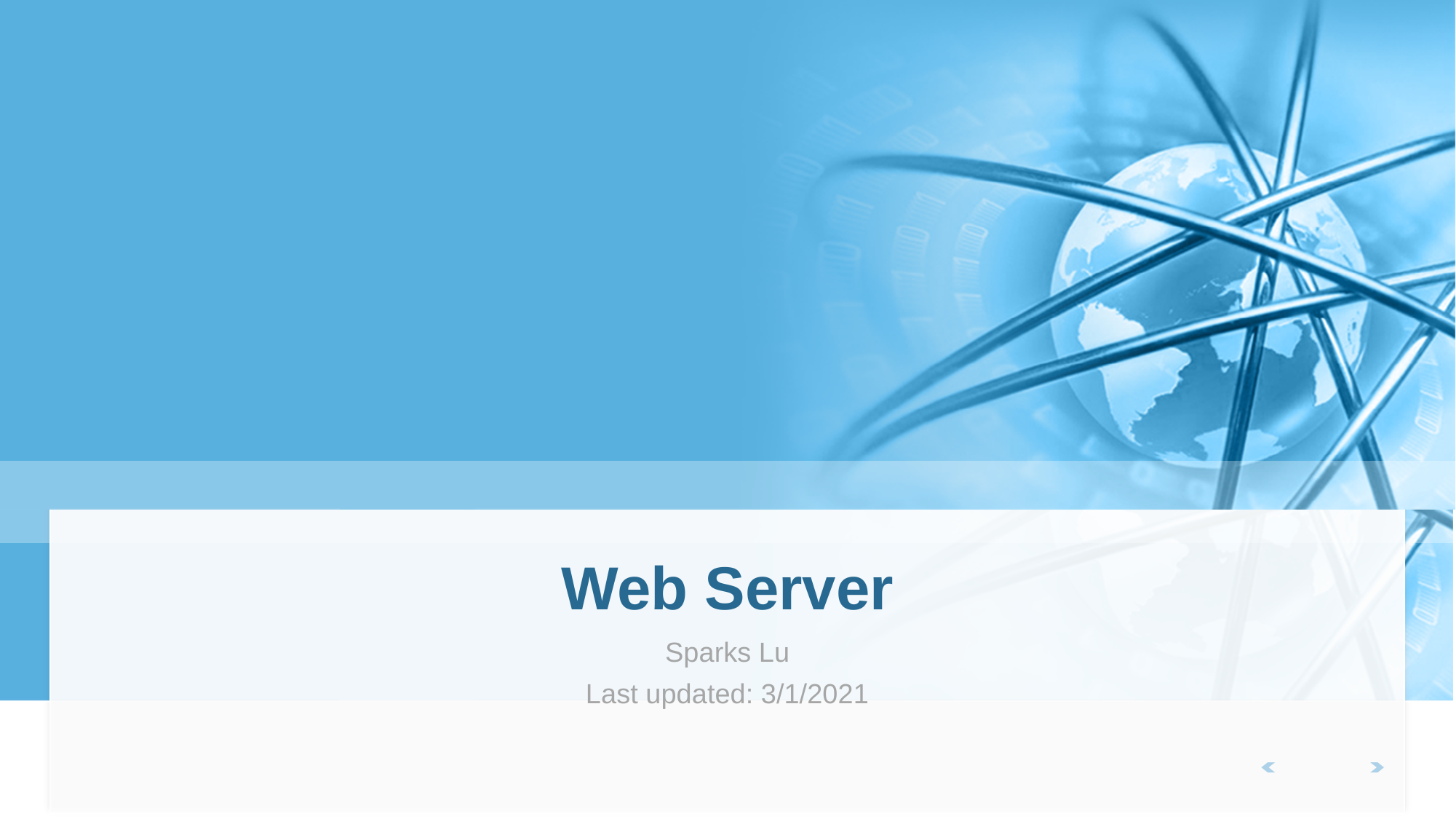

# Web Server
Sparks Lu
Last updated: 3/1/2021